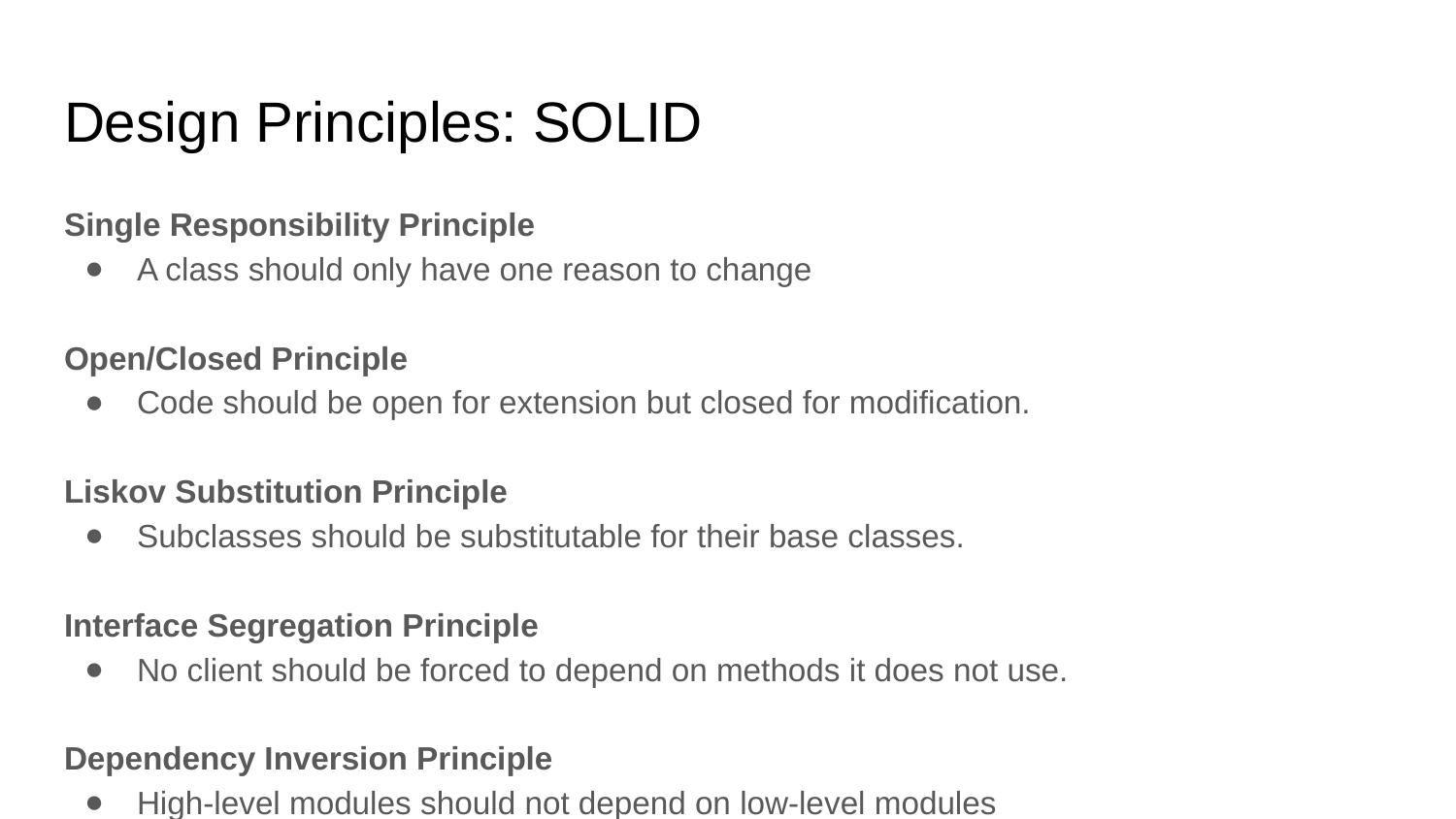

# Design Principles: SOLID
Single Responsibility Principle
A class should only have one reason to change

Open/Closed Principle
Code should be open for extension but closed for modification.

Liskov Substitution Principle
Subclasses should be substitutable for their base classes.

Interface Segregation Principle
No client should be forced to depend on methods it does not use.

Dependency Inversion Principle
High-level modules should not depend on low-level modules